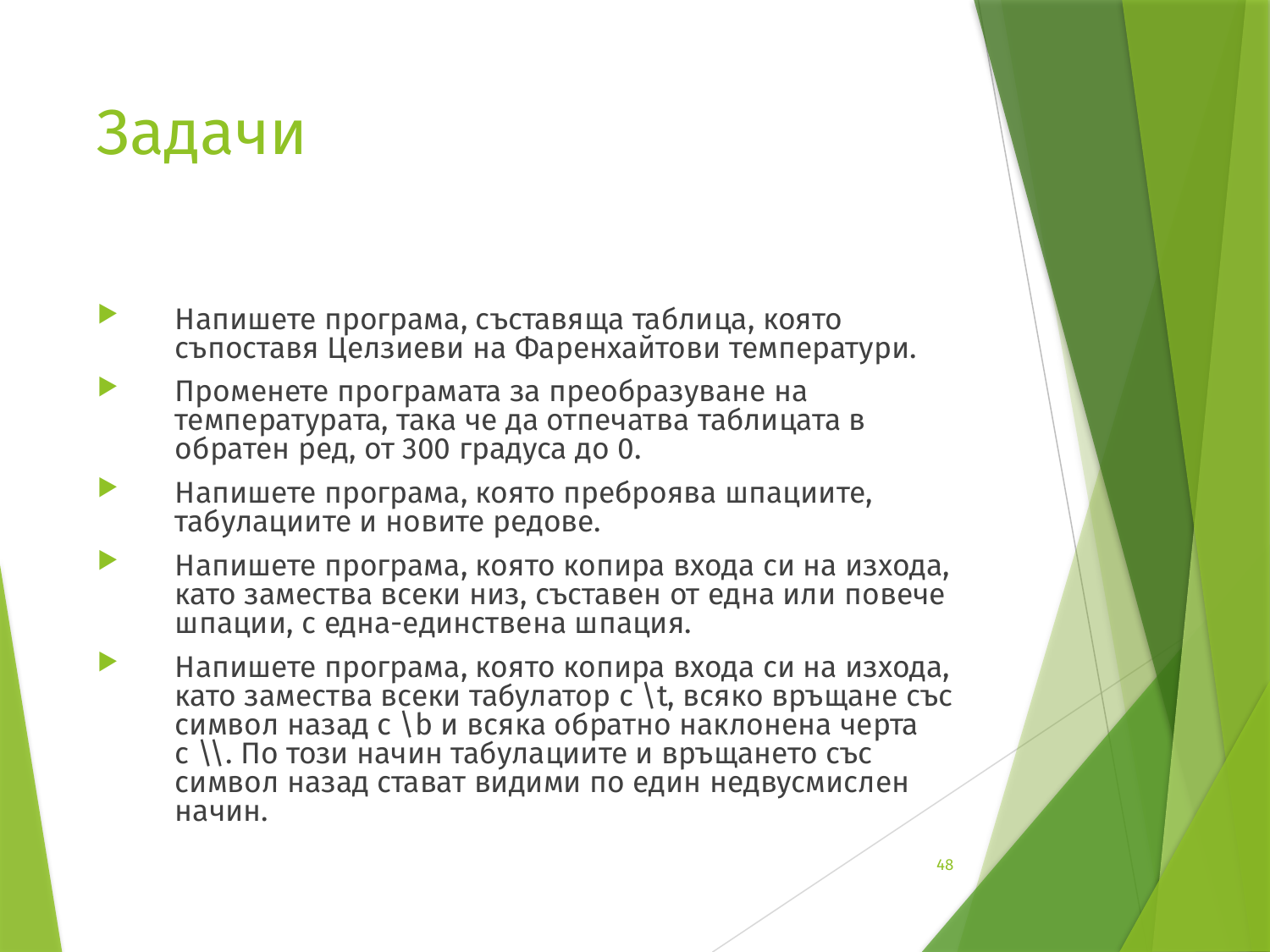

# Задачи
Напишете програма, съставяща таблица, която съпоставя Целзиеви на Фаренхайтови температури.
Променете програмата за преобразуване на температурата, така че да отпечатва таблицата в обратен ред, от 300 градуса до 0.
Напишете програма, която преброява шпациите, табулациите и новите редове.
Напишете програма, която копира входа си на изхода, като замества всеки низ, съставен от една или повече шпации, с една-единствена шпация.
Напишете програма, която копира входа си на изхода, като замества всеки табулатор с \t, всяко връщане със символ назад с \b и всяка обратно наклонена черта с \\. По този начин табулациите и връщането със символ назад стават видими по един недвусмислен начин.

48